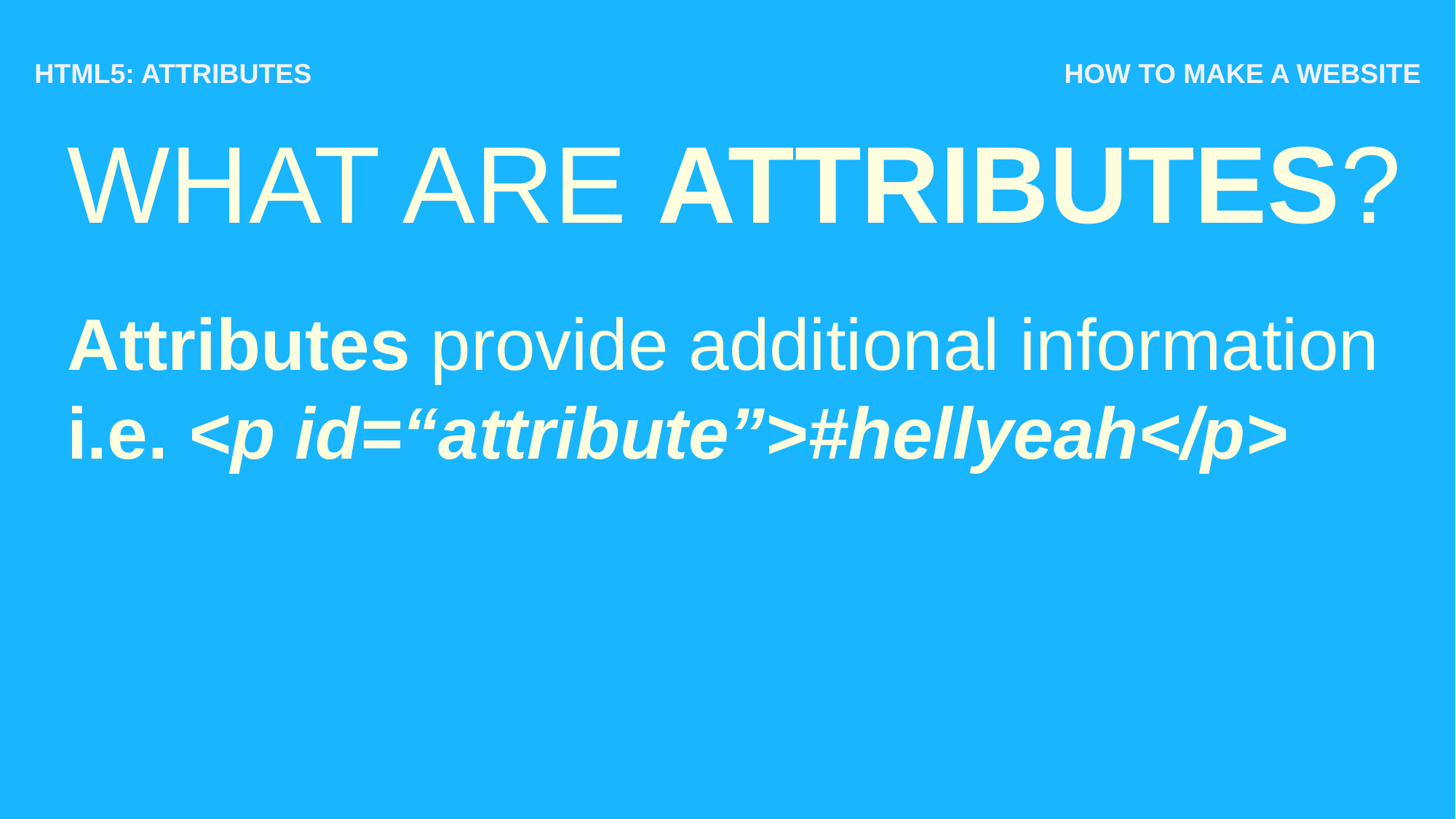

HTML5: ATTRIBUTES
HOW TO MAKE A WEBSITE
# WHAT ARE ATTRIBUTES?
Attributes provide additional information
i.e. <p id=“attribute”>#hellyeah</p>